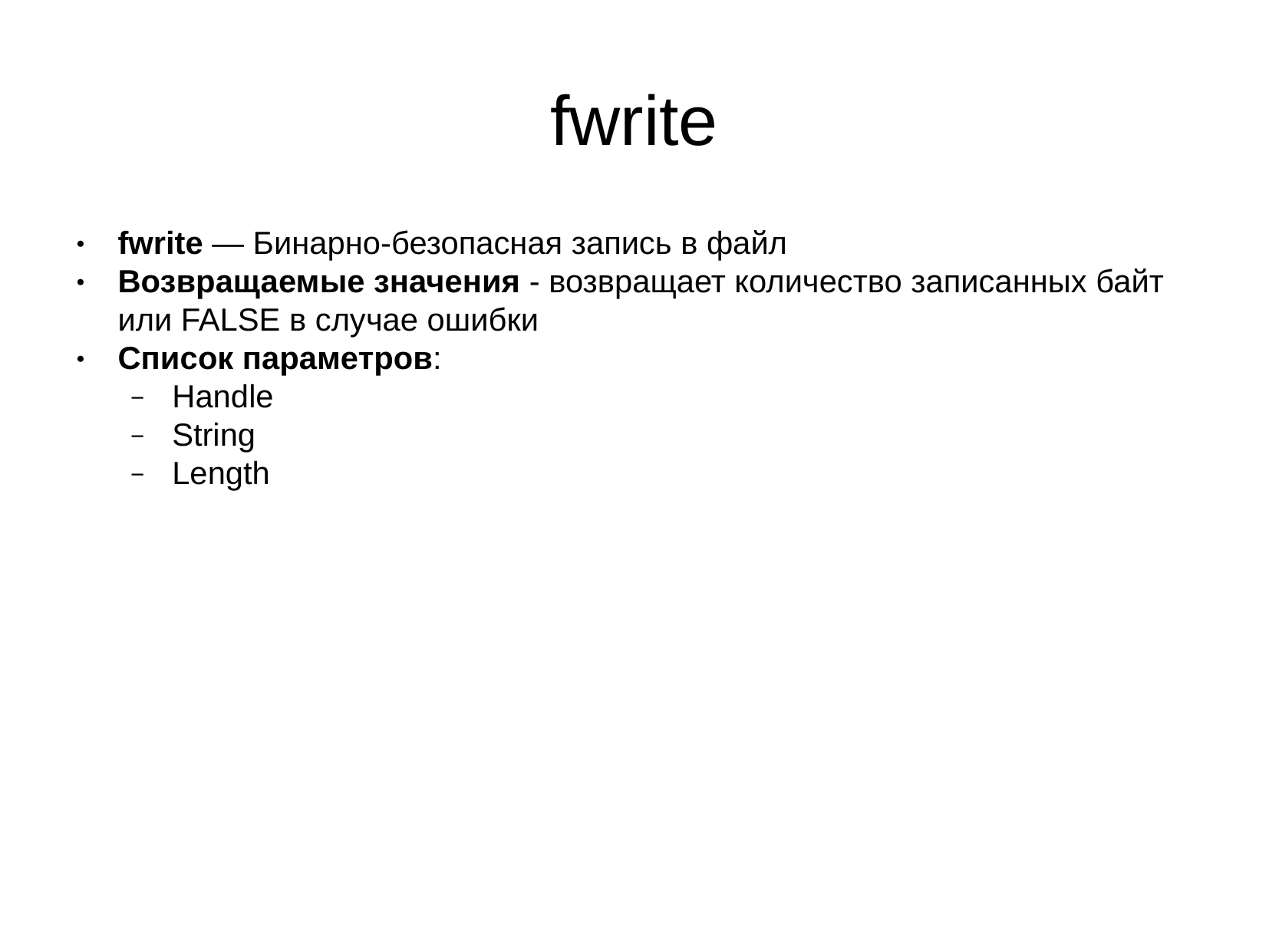

fwrite
fwrite — Бинарно-безопасная запись в файл
Возвращаемые значения - возвращает количество записанных байт или FALSE в случае ошибки
Список параметров:
Handle
String
Length